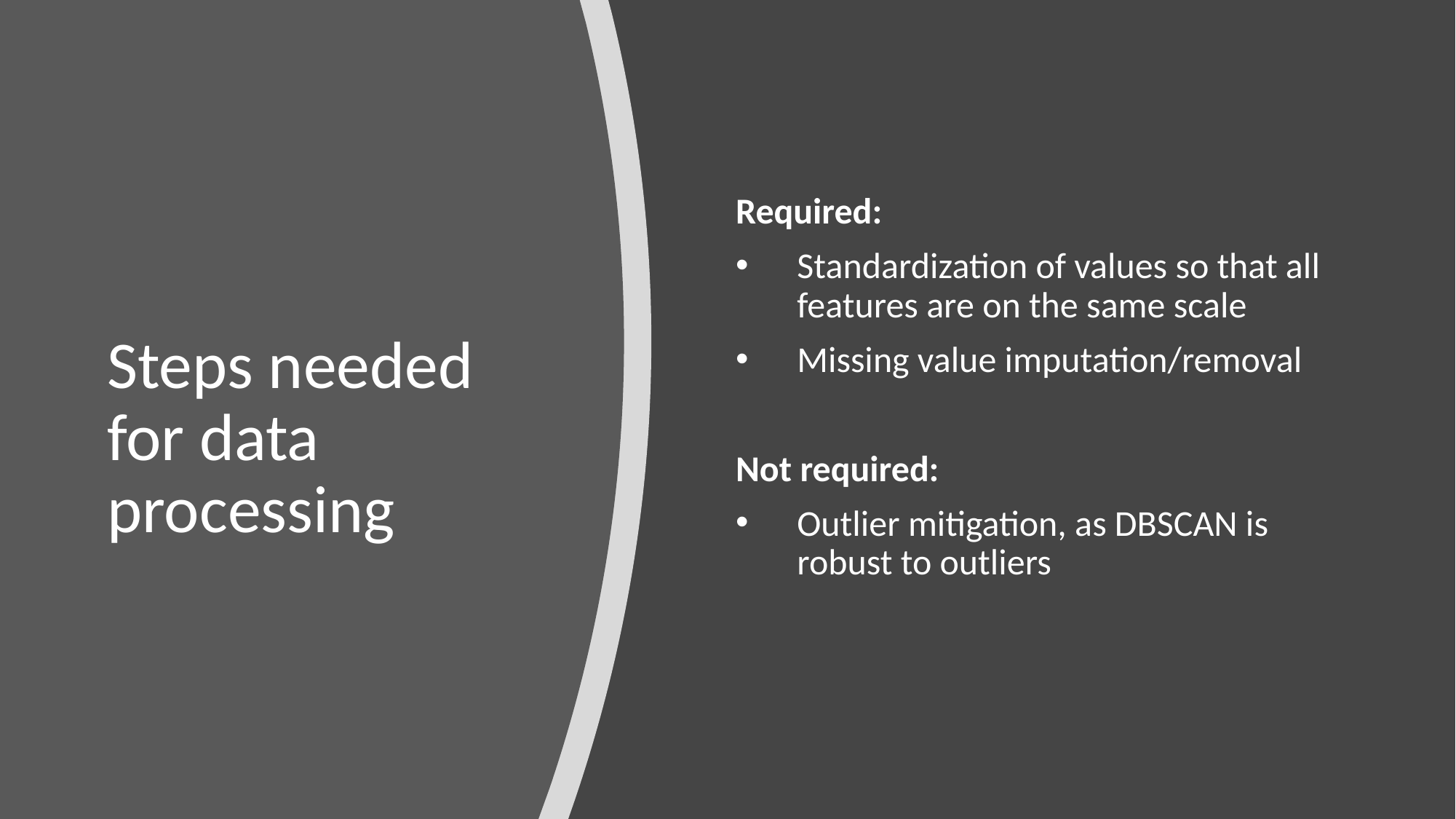

# Steps needed for data processing
Required:
Standardization of values so that all features are on the same scale
Missing value imputation/removal

Not required:
Outlier mitigation, as DBSCAN is robust to outliers